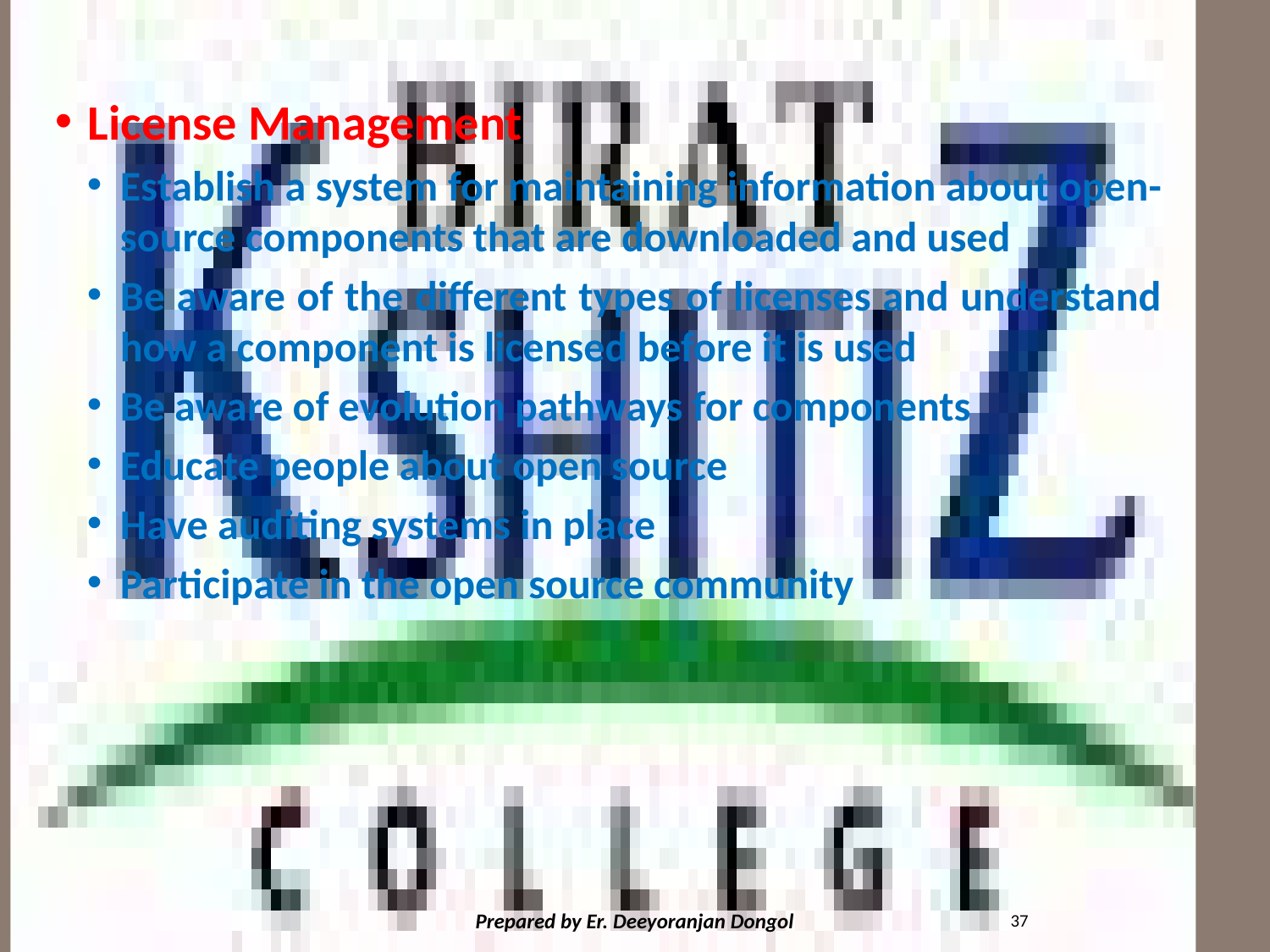

#
License Management
Establish a system for maintaining information about open-source components that are downloaded and used
Be aware of the different types of licenses and understand how a component is licensed before it is used
Be aware of evolution pathways for components
Educate people about open source
Have auditing systems in place
Participate in the open source community
37
Prepared by Er. Deeyoranjan Dongol